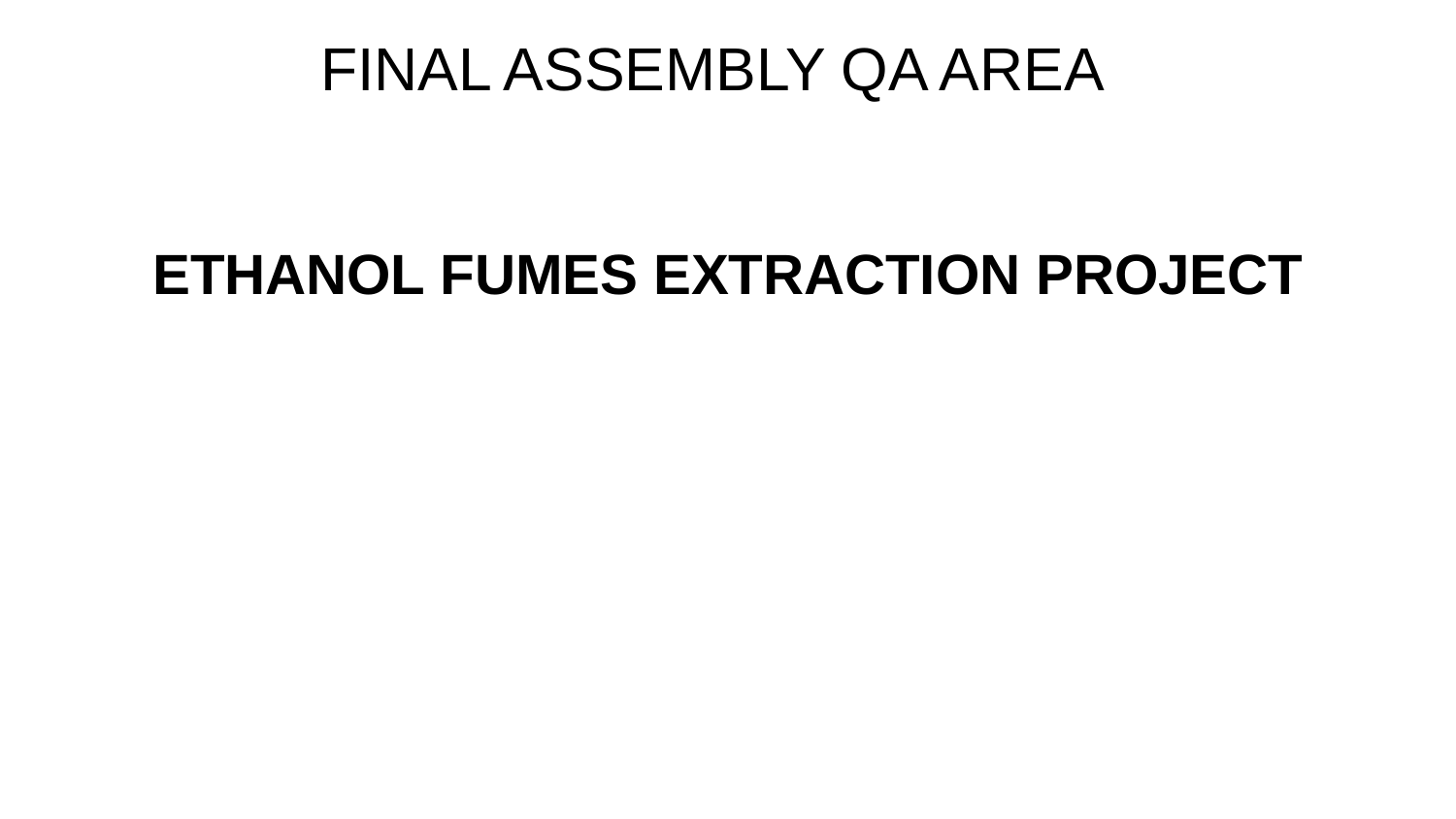

# FINAL ASSEMBLY QA AREA
ETHANOL FUMES EXTRACTION PROJECT